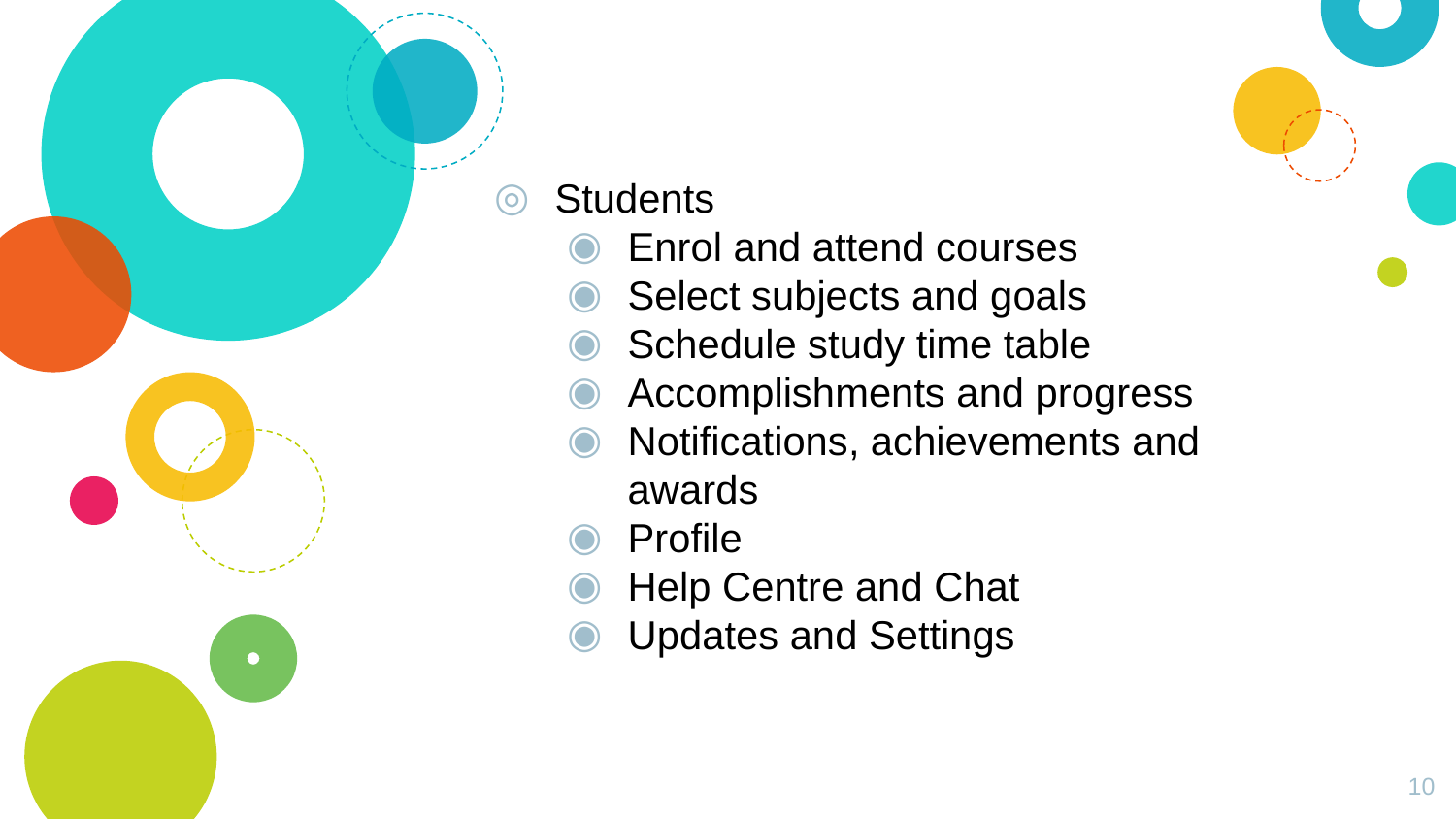

Students
Enrol and attend courses
Select subjects and goals
Schedule study time table
Accomplishments and progress
Notifications, achievements and awards
Profile
Help Centre and Chat
Updates and Settings

10